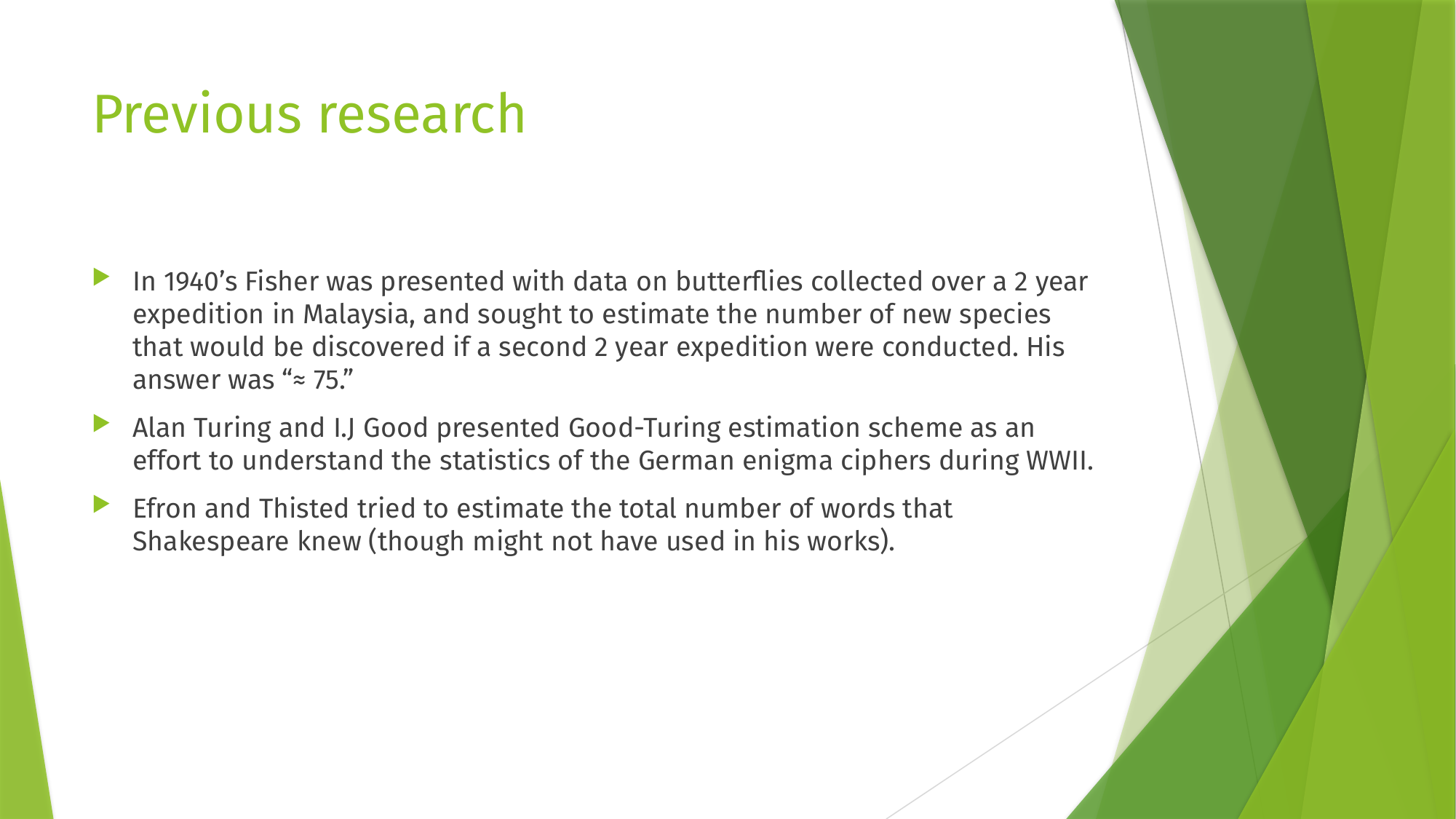

# Previous research
In 1940’s Fisher was presented with data on butterﬂies collected over a 2 year expedition in Malaysia, and sought to estimate the number of new species that would be discovered if a second 2 year expedition were conducted. His answer was “≈ 75.”
Alan Turing and I.J Good presented Good-Turing estimation scheme as an effort to understand the statistics of the German enigma ciphers during WWII.
Efron and Thisted tried to estimate the total number of words that Shakespeare knew (though might not have used in his works).